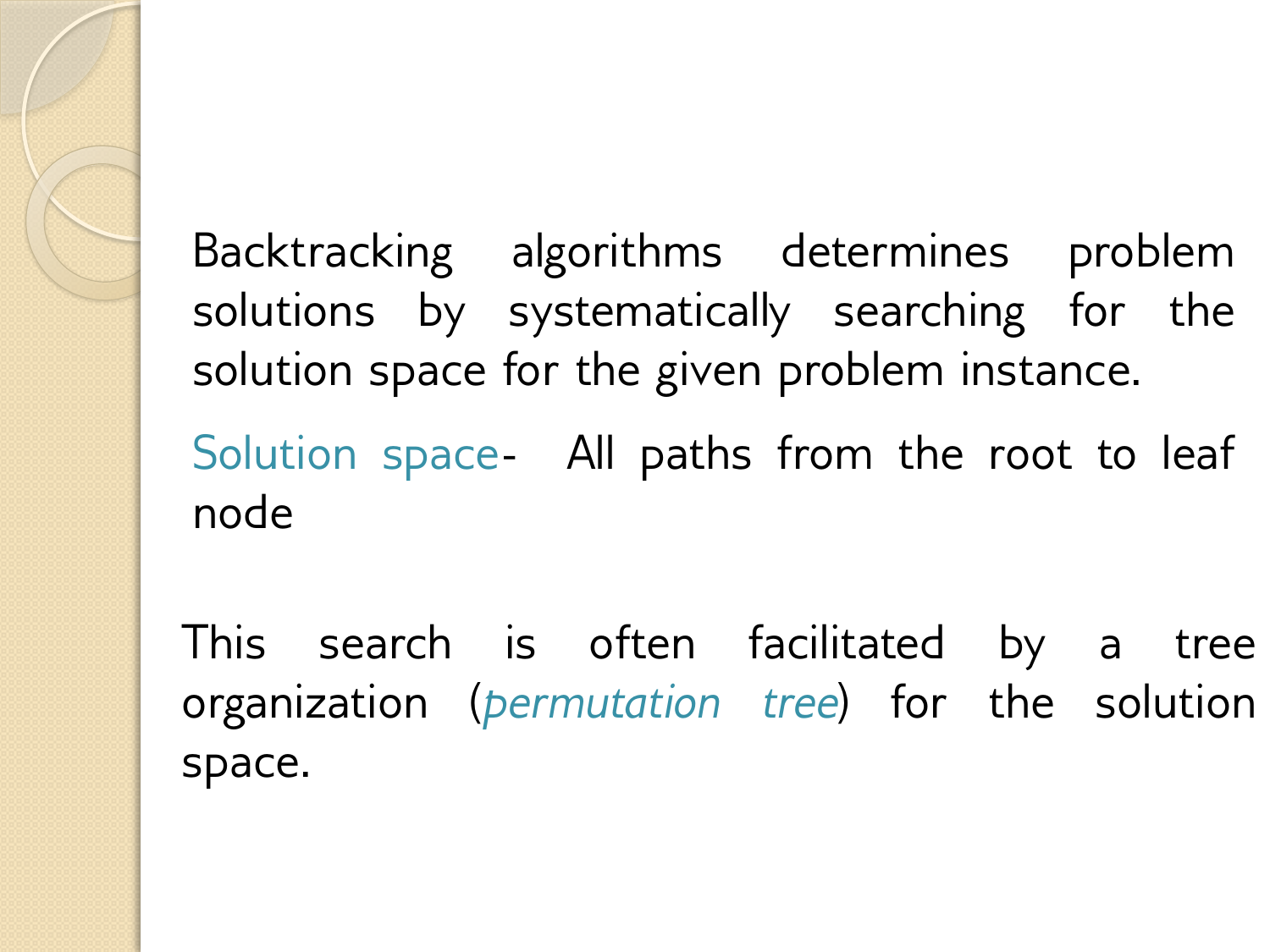

Backtracking algorithms determines problem solutions by systematically searching for the solution space for the given problem instance.
Solution space-  All paths from the root to leaf node
This search is often facilitated by a tree organization (permutation tree) for the solution space.